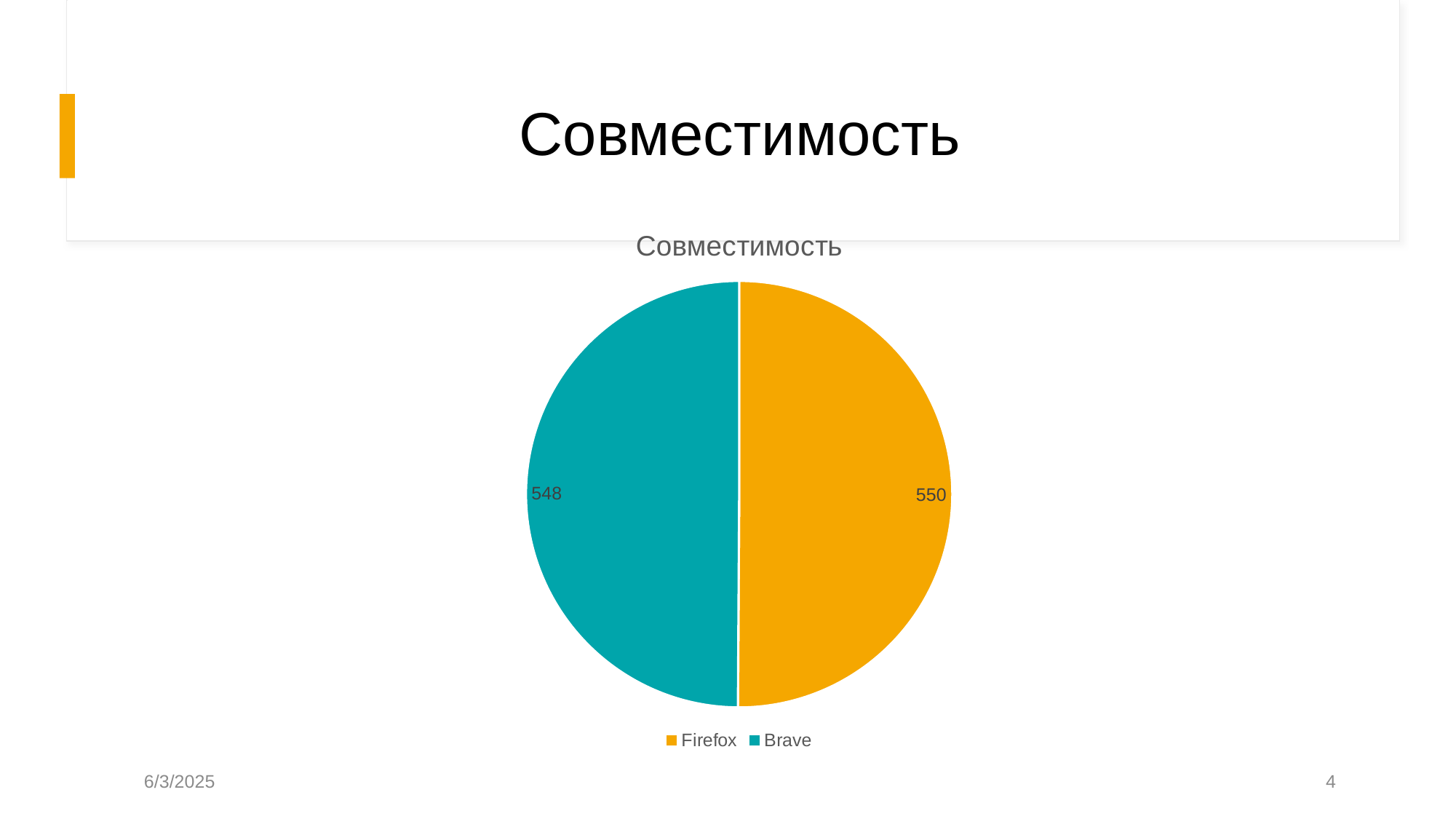

# Совместимость

### Chart:

| Category |  |
|---|---|
| Firefox | 550.0 |
| Brave | 548.0 |
6/3/2025
4